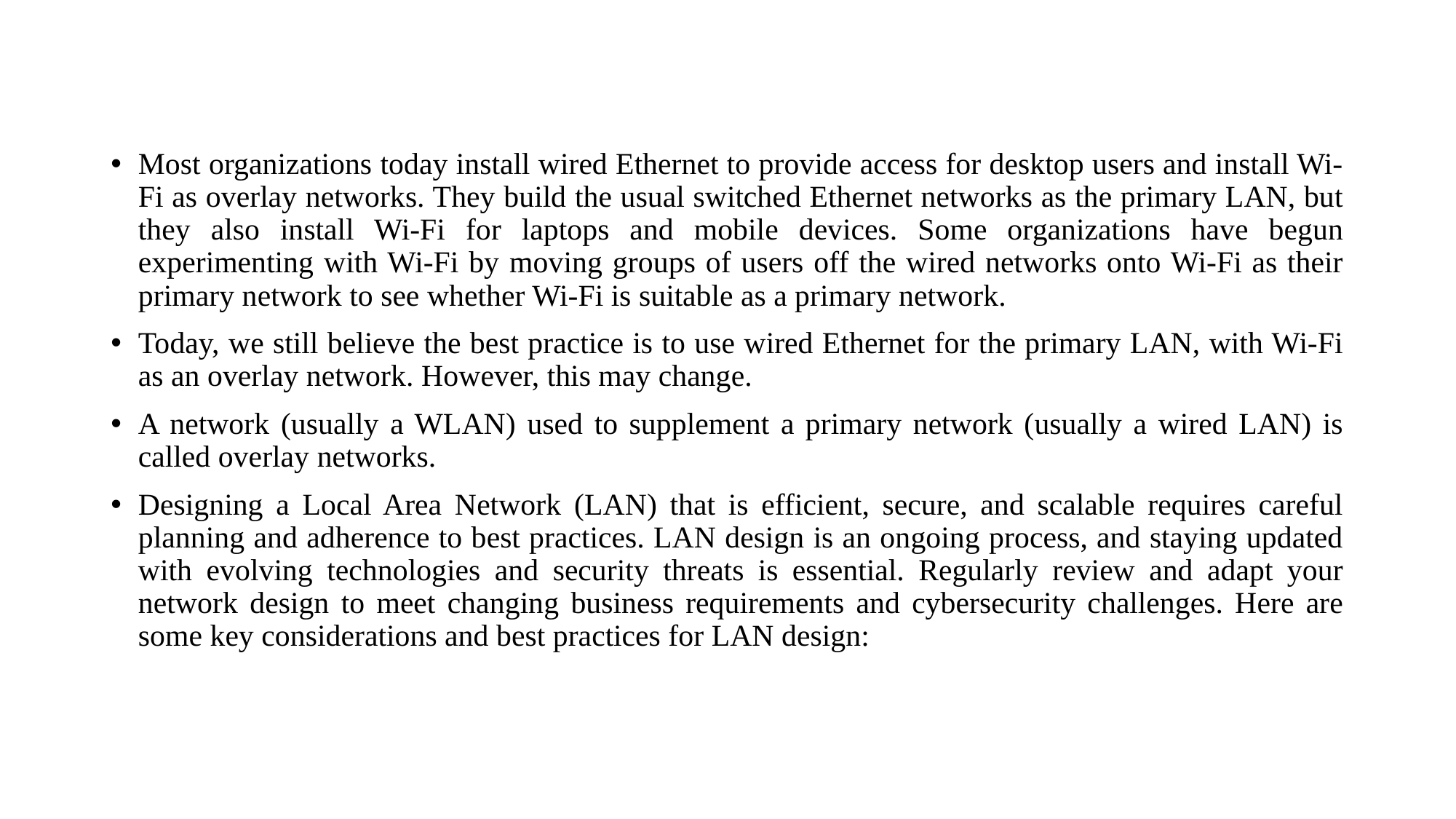

#
Most organizations today install wired Ethernet to provide access for desktop users and install Wi-Fi as overlay networks. They build the usual switched Ethernet networks as the primary LAN, but they also install Wi-Fi for laptops and mobile devices. Some organizations have begun experimenting with Wi-Fi by moving groups of users off the wired networks onto Wi-Fi as their primary network to see whether Wi-Fi is suitable as a primary network.
Today, we still believe the best practice is to use wired Ethernet for the primary LAN, with Wi-Fi as an overlay network. However, this may change.
A network (usually a WLAN) used to supplement a primary network (usually a wired LAN) is called overlay networks.
Designing a Local Area Network (LAN) that is efficient, secure, and scalable requires careful planning and adherence to best practices. LAN design is an ongoing process, and staying updated with evolving technologies and security threats is essential. Regularly review and adapt your network design to meet changing business requirements and cybersecurity challenges. Here are some key considerations and best practices for LAN design: